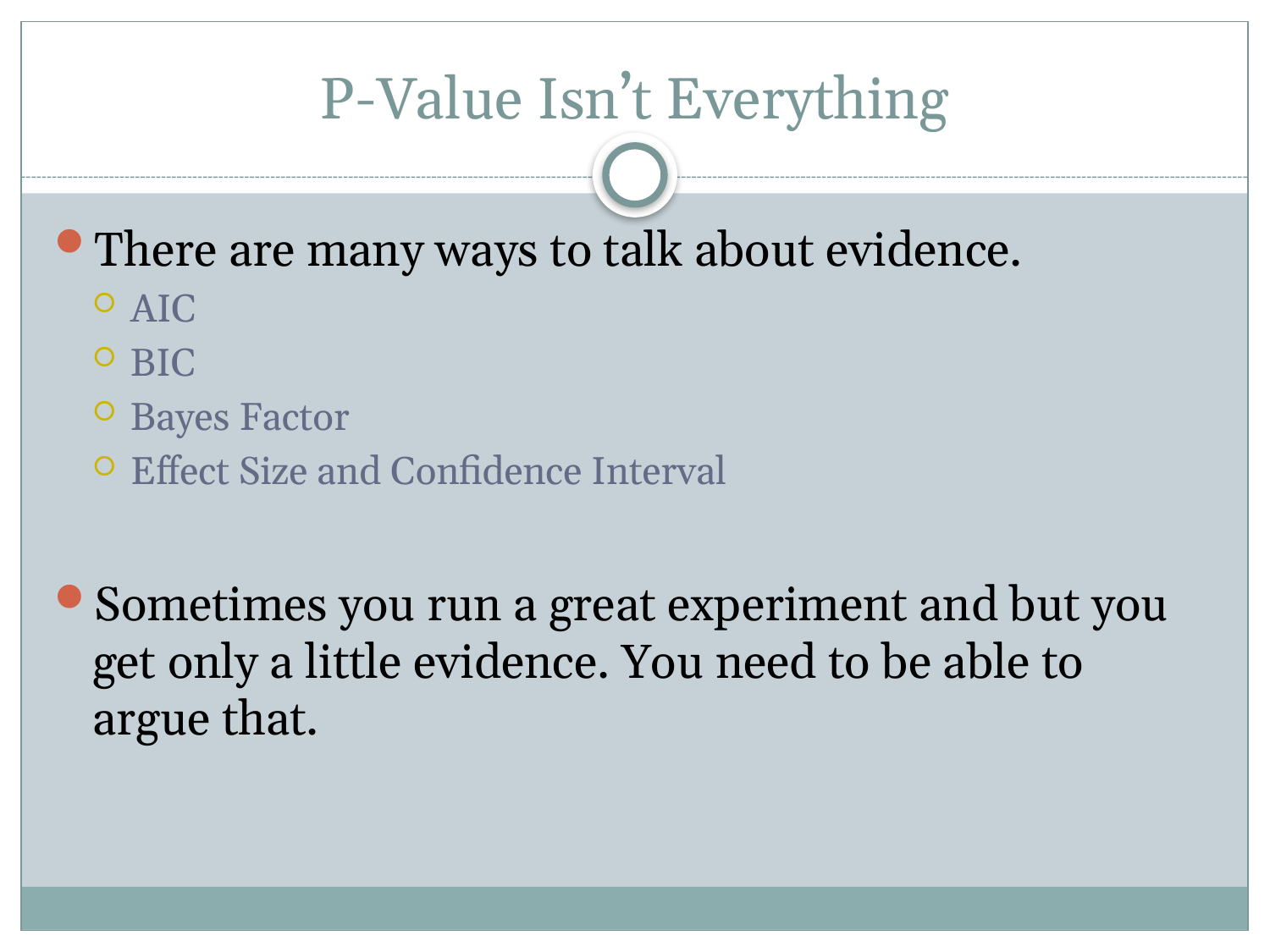

# P-Value Isn’t Everything
There are many ways to talk about evidence.
AIC
BIC
Bayes Factor
Effect Size and Confidence Interval

Sometimes you run a great experiment and but you get only a little evidence. You need to be able to argue that.